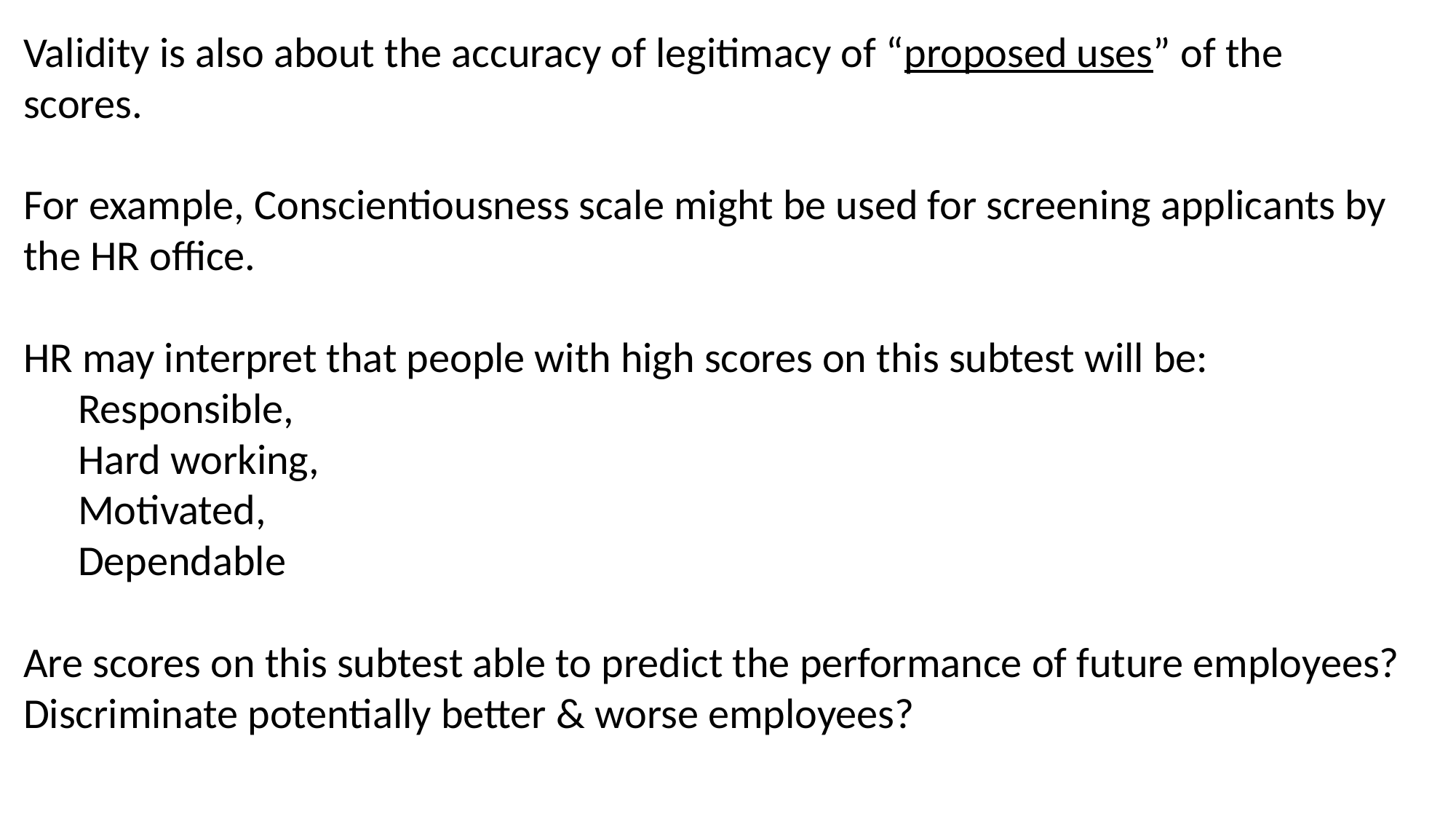

Validity is also about the accuracy of legitimacy of “proposed uses” of the scores.

For example, Conscientiousness scale might be used for screening applicants by the HR office.

HR may interpret that people with high scores on this subtest will be:
Responsible,
Hard working,
Motivated,
Dependable

Are scores on this subtest able to predict the performance of future employees?
Discriminate potentially better & worse employees?